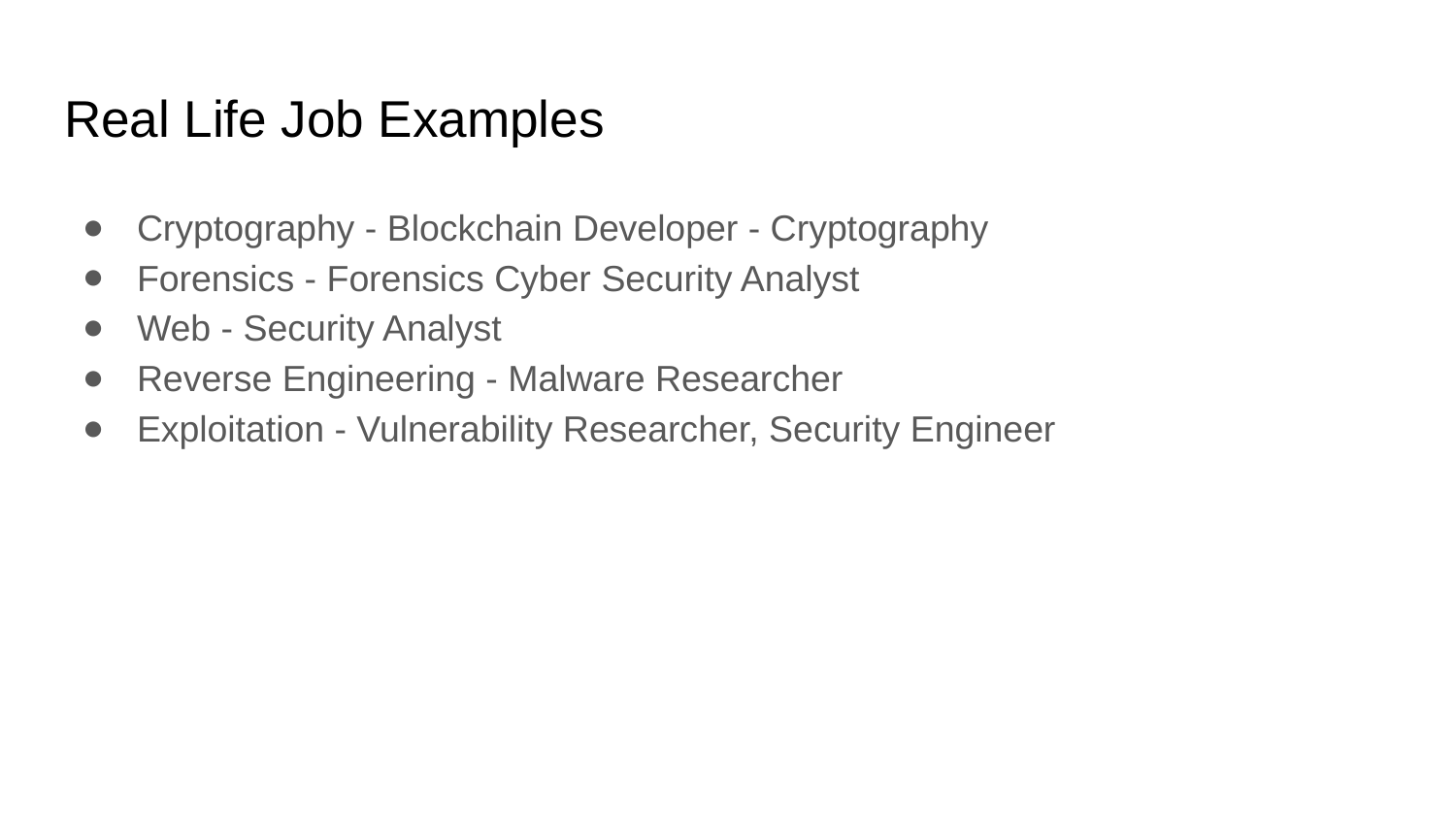

# Real Life Job Examples
Cryptography - Blockchain Developer - Cryptography
Forensics - Forensics Cyber Security Analyst
Web - Security Analyst
Reverse Engineering - Malware Researcher
Exploitation - Vulnerability Researcher, Security Engineer